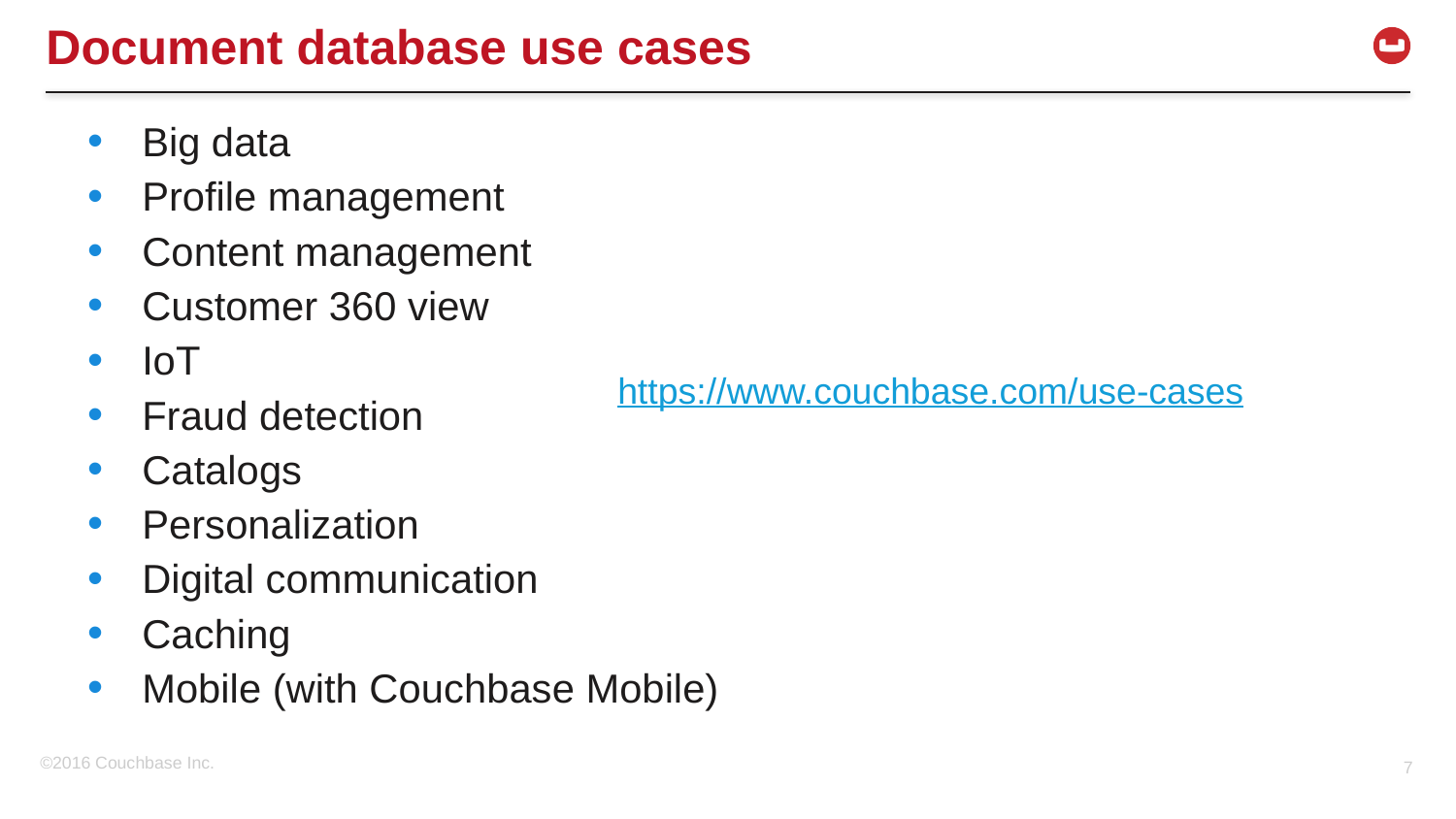

# Document database use cases
Big data
Profile management
Content management
Customer 360 view
IoT
Fraud detection
Catalogs
Personalization
Digital communication
Caching
Mobile (with Couchbase Mobile)

https://www.couchbase.com/use-cases